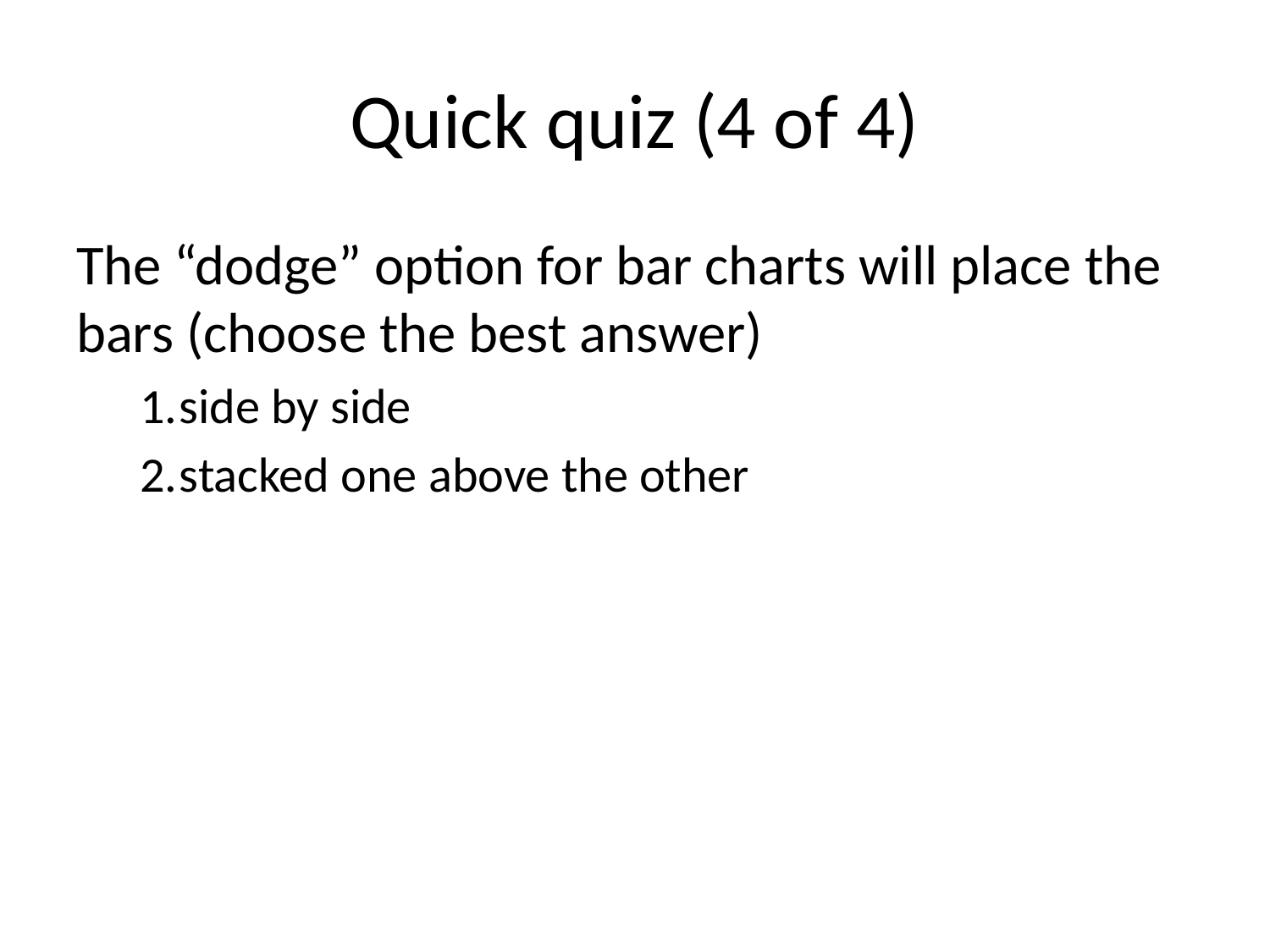

# Quick quiz (4 of 4)
The “dodge” option for bar charts will place the bars (choose the best answer)
side by side
stacked one above the other